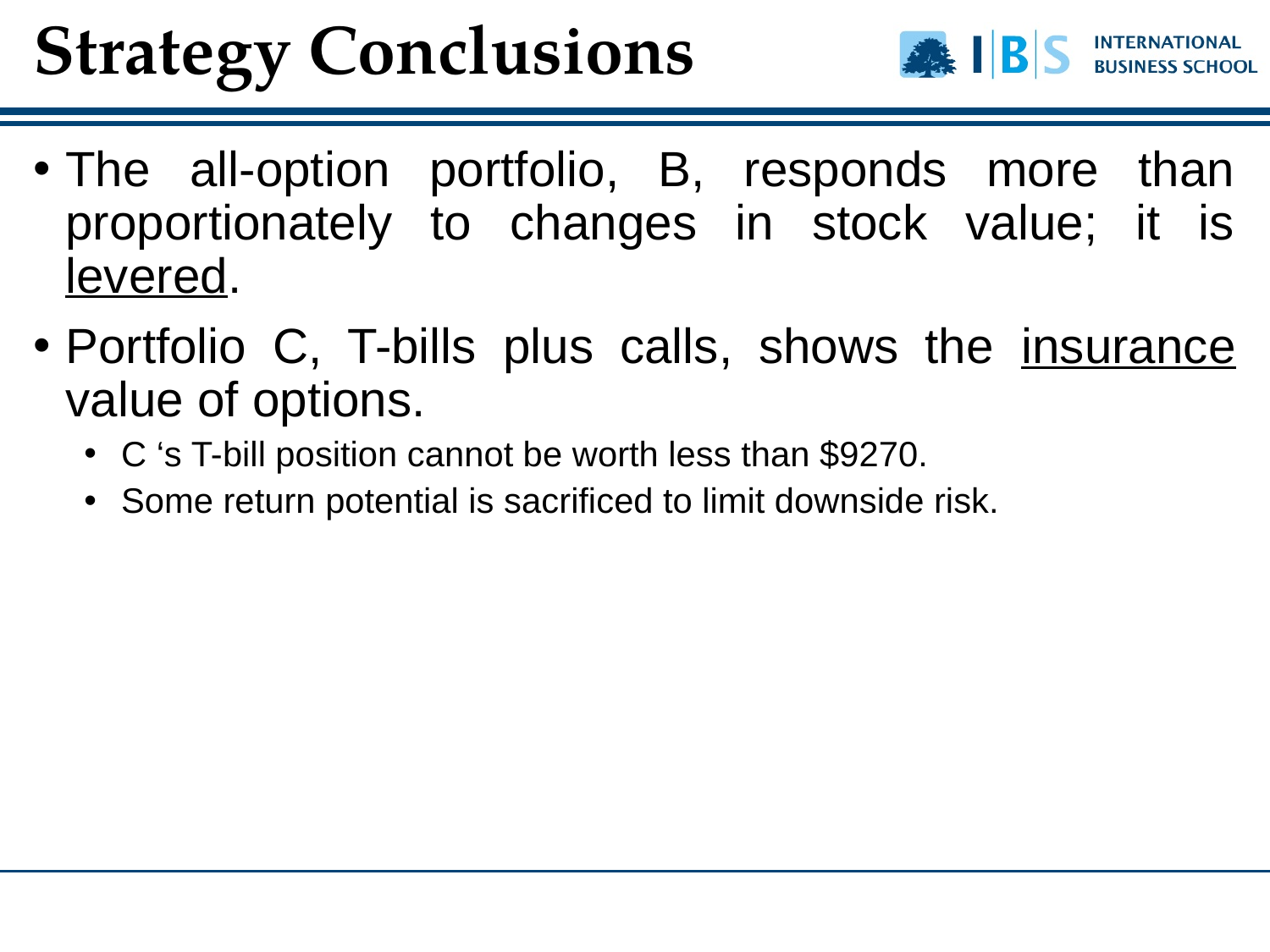

# Strategy Conclusions
The all-option portfolio, B, responds more than proportionately to changes in stock value; it is levered.
Portfolio C, T-bills plus calls, shows the insurance value of options.
C ‘s T-bill position cannot be worth less than $9270.
Some return potential is sacrificed to limit downside risk.